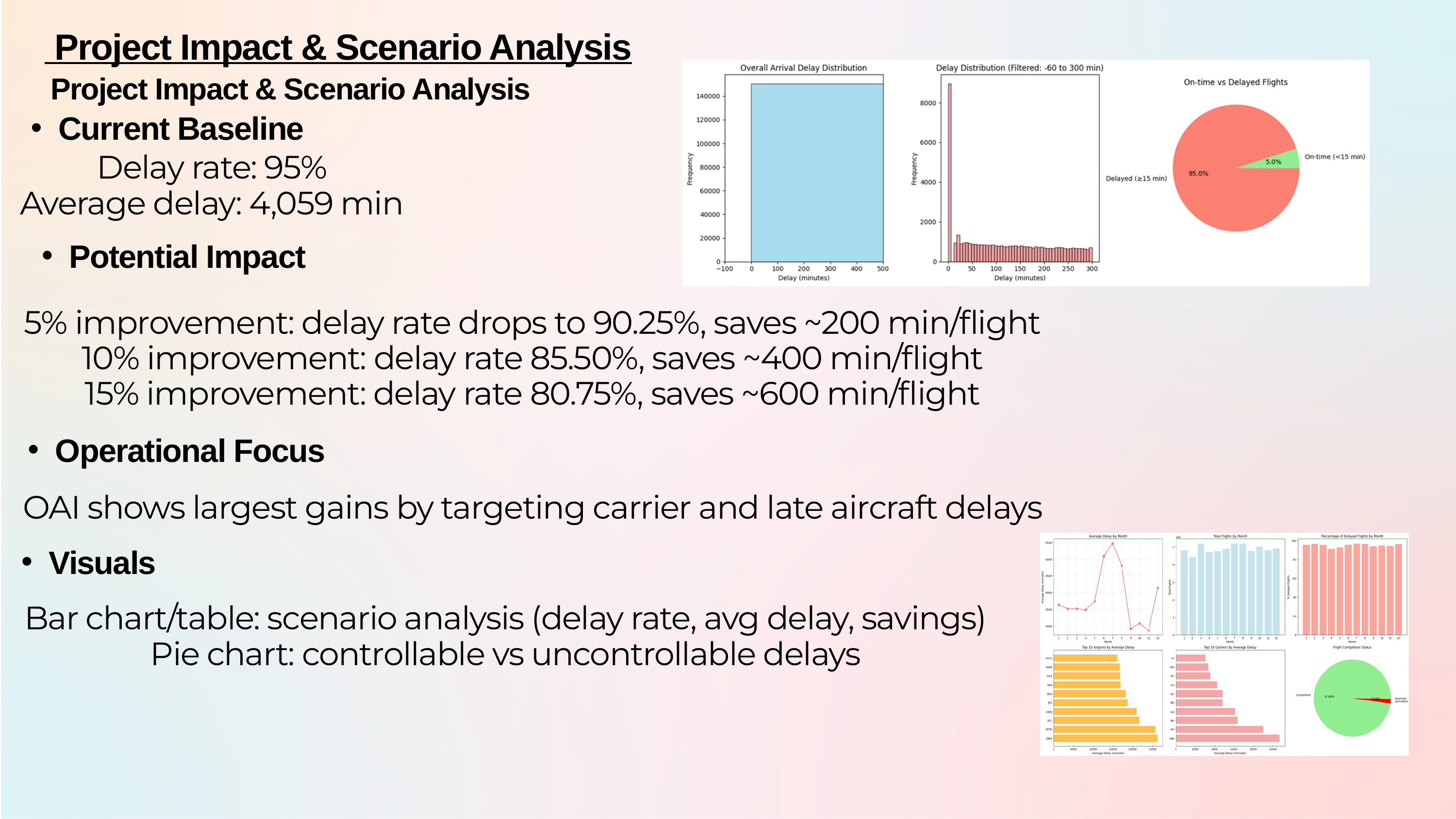

Project Impact & Scenario Analysis

Project Impact & Scenario Analysis
Current Baseline
Delay rate: 95%
Average delay: 4,059 min
Potential Impact
5% improvement: delay rate drops to 90.25%, saves ~200 min/flight
10% improvement: delay rate 85.50%, saves ~400 min/flight
15% improvement: delay rate 80.75%, saves ~600 min/flight
Operational Focus
OAI shows largest gains by targeting carrier and late aircraft delays

Visuals
Bar chart/table: scenario analysis (delay rate, avg delay, savings)
Pie chart: controllable vs uncontrollable delays